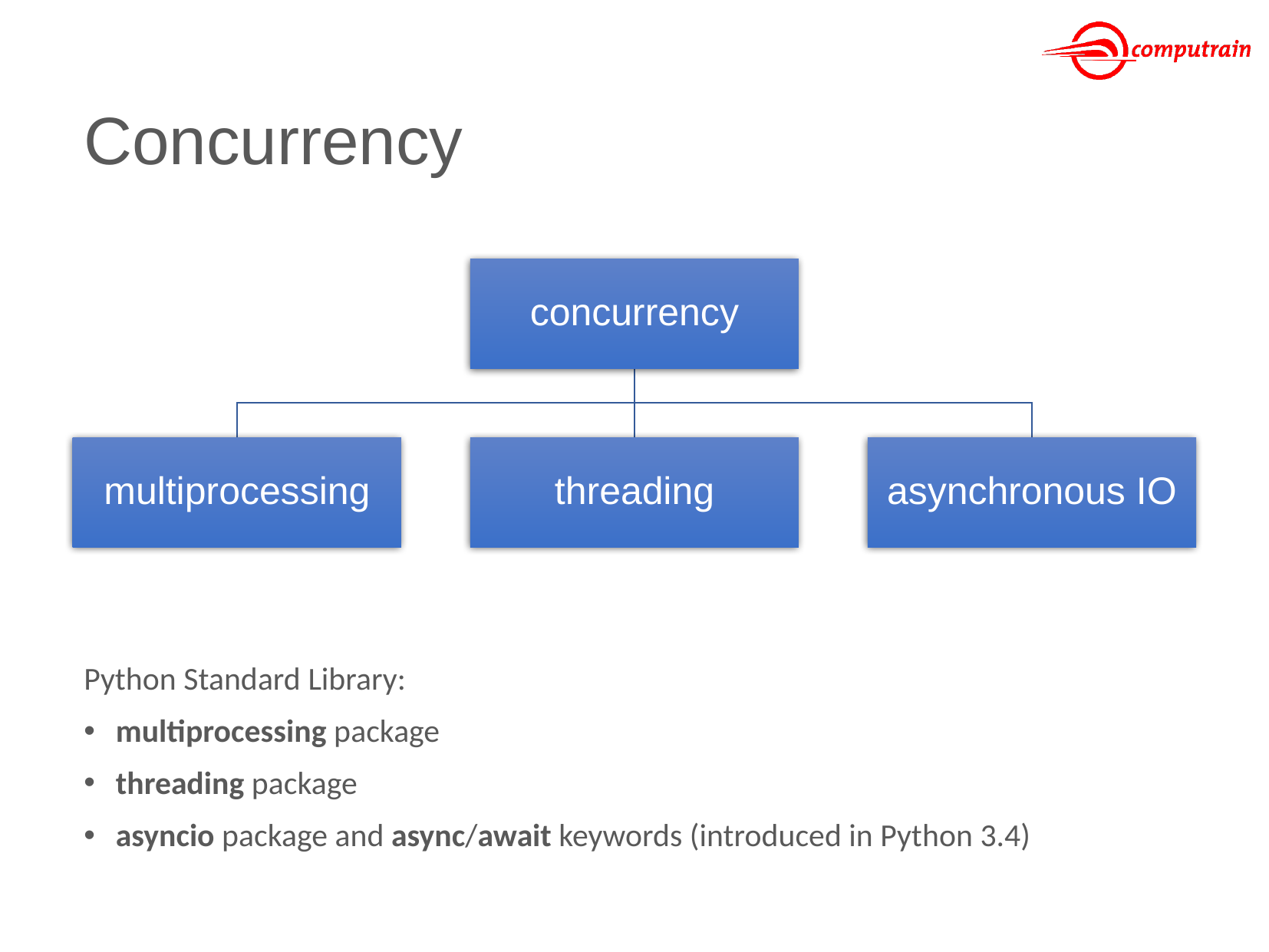

# Concurrency

concurrency

multiprocessing

threading

asynchronous IO
Python Standard Library:
multiprocessing package
threading package
asyncio package and async/await keywords (introduced in Python 3.4)